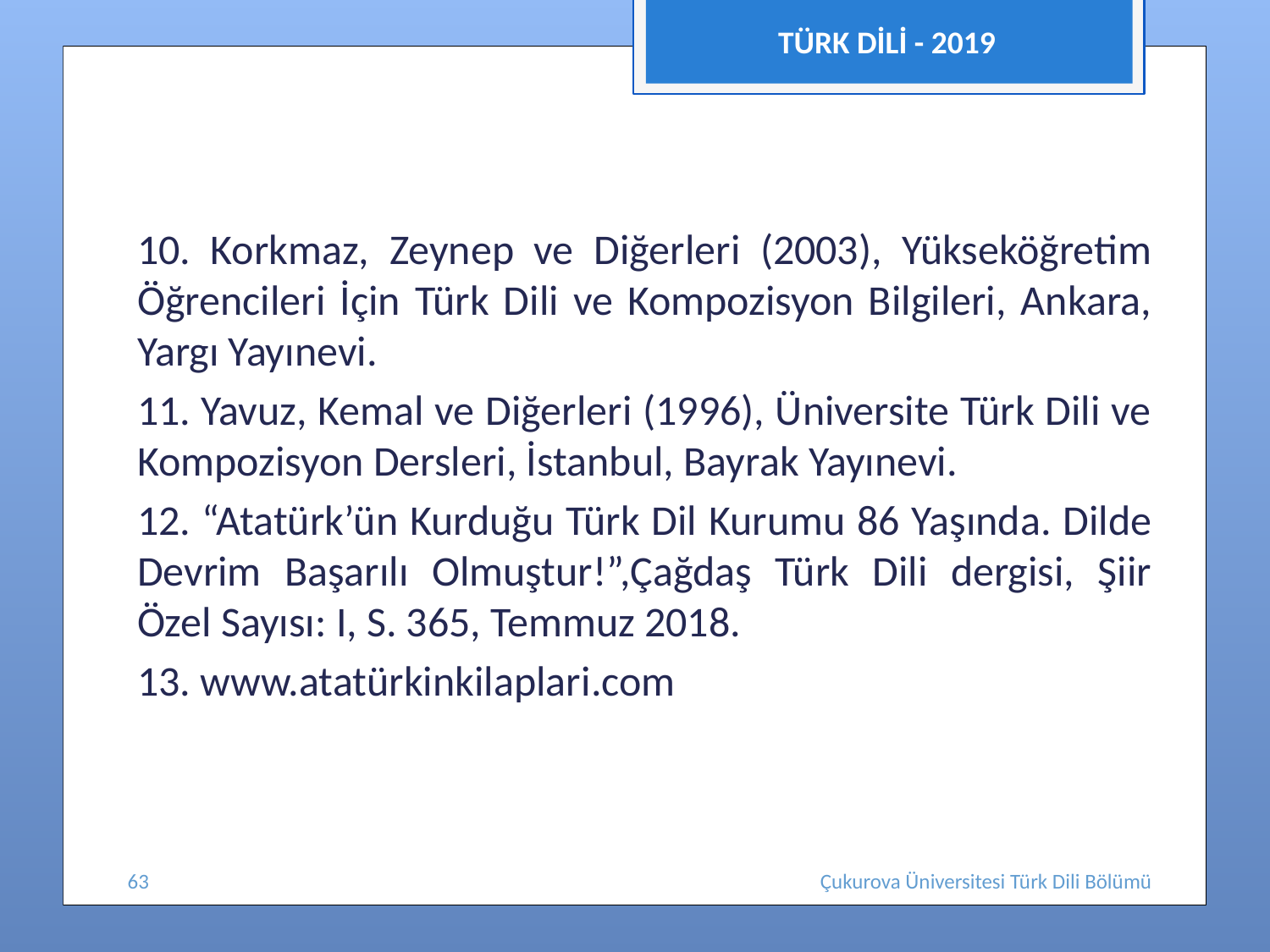

TÜRK DİLİ - 2019
#
10. Korkmaz, Zeynep ve Diğerleri (2003), Yükseköğretim Öğrencileri İçin Türk Dili ve Kompozisyon Bilgileri, Ankara, Yargı Yayınevi.
11. Yavuz, Kemal ve Diğerleri (1996), Üniversite Türk Dili ve Kompozisyon Dersleri, İstanbul, Bayrak Yayınevi.
12. “Atatürk’ün Kurduğu Türk Dil Kurumu 86 Yaşında. Dilde Devrim Başarılı Olmuştur!”,Çağdaş Türk Dili dergisi, Şiir Özel Sayısı: I, S. 365, Temmuz 2018.
13. www.atatürkinkilaplari.com
63
Çukurova Üniversitesi Türk Dili Bölümü